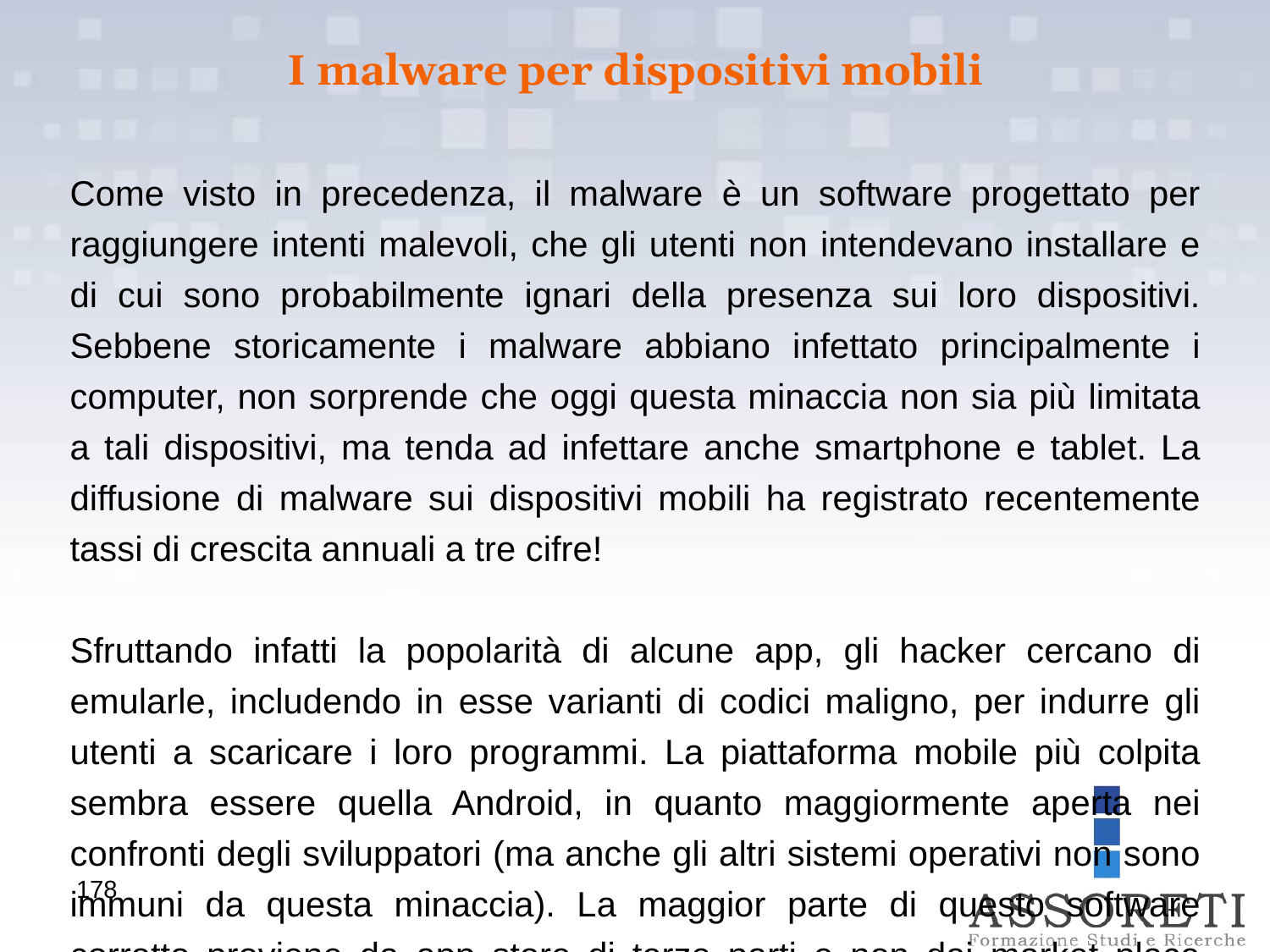

I malware per dispositivi mobili
Come visto in precedenza, il malware è un software progettato per raggiungere intenti malevoli, che gli utenti non intendevano installare e di cui sono probabilmente ignari della presenza sui loro dispositivi. Sebbene storicamente i malware abbiano infettato principalmente i computer, non sorprende che oggi questa minaccia non sia più limitata a tali dispositivi, ma tenda ad infettare anche smartphone e tablet. La diffusione di malware sui dispositivi mobili ha registrato recentemente tassi di crescita annuali a tre cifre!

Sfruttando infatti la popolarità di alcune app, gli hacker cercano di emularle, includendo in esse varianti di codici maligno, per indurre gli utenti a scaricare i loro programmi. La piattaforma mobile più colpita sembra essere quella Android, in quanto maggiormente aperta nei confronti degli sviluppatori (ma anche gli altri sistemi operativi non sono immuni da questa minaccia). La maggior parte di questo software corrotto proviene da app store di terze parti e non dai market place ufficiali dei produttori dei sistemi operativi, che utilizzano invece regole e criteri di screening per rilevare l'eventuale presenza di codici infetti nelle app da loro proposte. Un modo efficace per evitare queste trappole è quindi quello di utilizzare sempre il canale ufficiale di download delle applicazioni, senza cercare scorciatoie per risparmiare magari sul costo del prodotto.
178